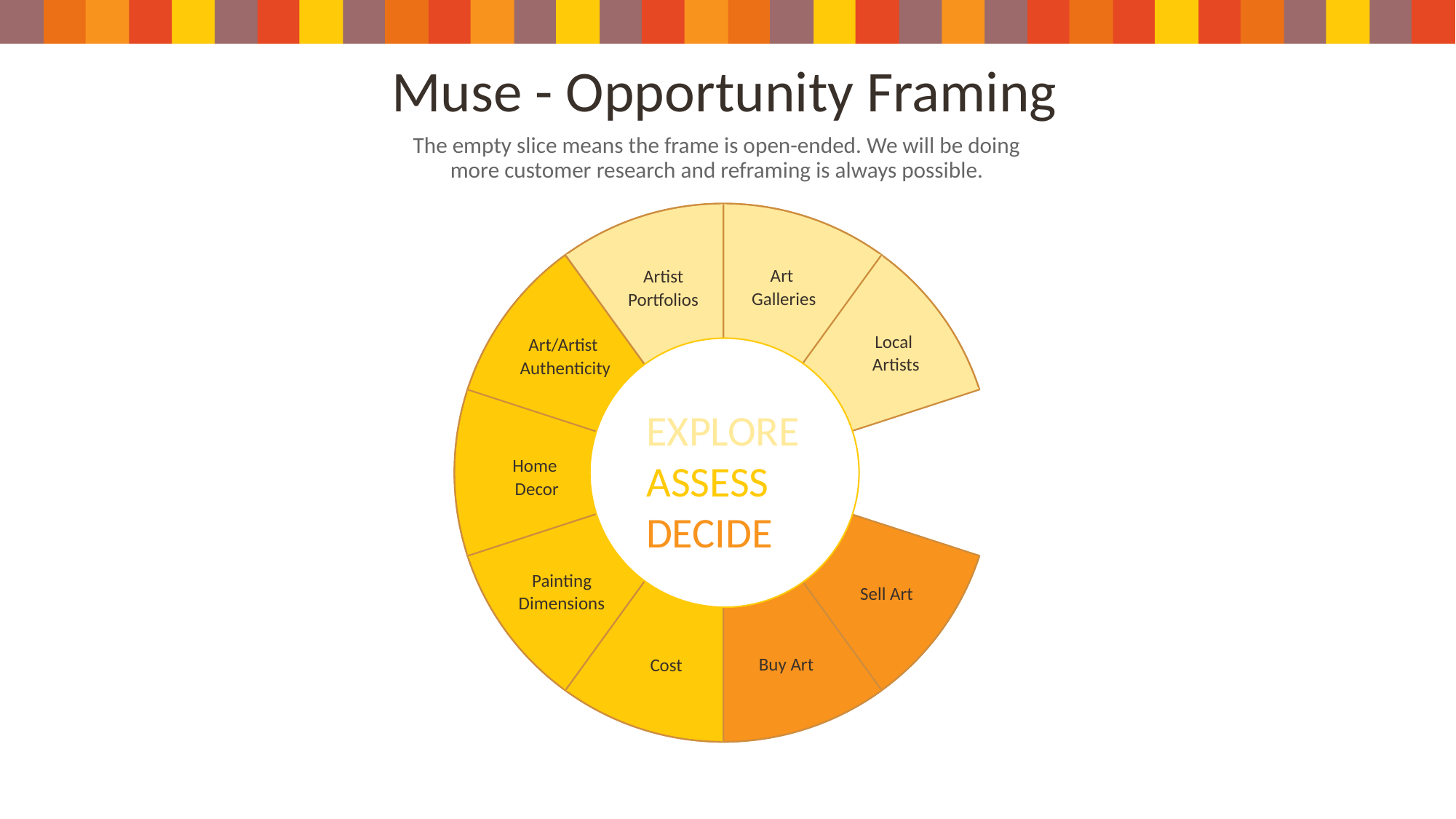

# Muse - Opportunity Framing

The empty slice means the frame is open-ended. We will be doing more customer research and reframing is always possible.

Art
Galleries
Artist
Portfolios
Local
 Artists
Art/Artist
Authenticity

EXPLORE ASSESS
DECIDE
Home
Decor

Painting
Dimensions
Sell Art
Buy Art
Cost